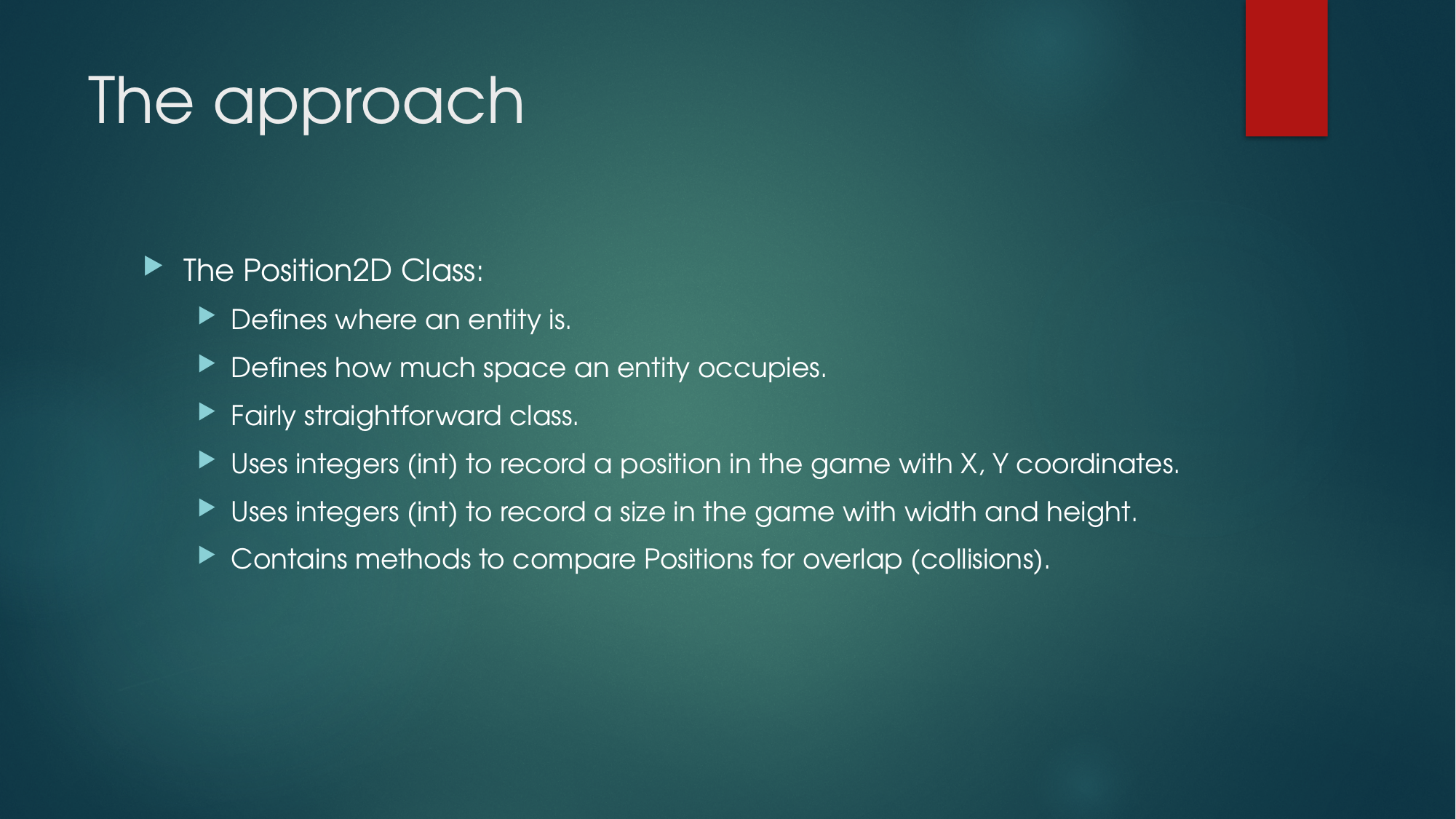

# The approach
The Position2D Class:
Defines where an entity is.
Defines how much space an entity occupies.
Fairly straightforward class.
Uses integers (int) to record a position in the game with X, Y coordinates.
Uses integers (int) to record a size in the game with width and height.
Contains methods to compare Positions for overlap (collisions).